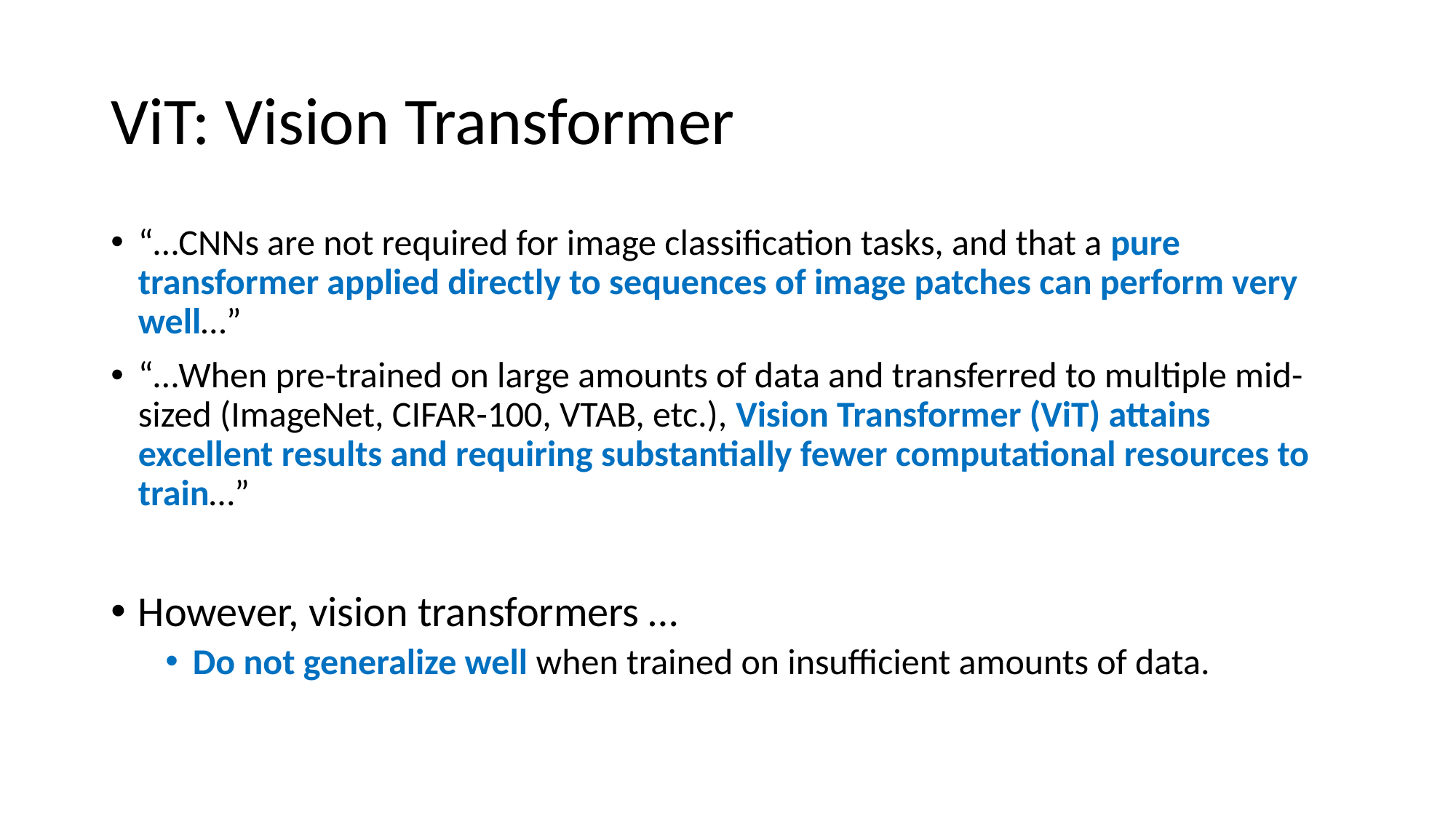

# ViT: Vision Transformer
“…CNNs are not required for image classification tasks, and that a pure transformer applied directly to sequences of image patches can perform very well…”
“…When pre-trained on large amounts of data and transferred to multiple mid-sized (ImageNet, CIFAR-100, VTAB, etc.), Vision Transformer (ViT) attains excellent results and requiring substantially fewer computational resources to train…”

However, vision transformers …
Do not generalize well when trained on insufficient amounts of data.